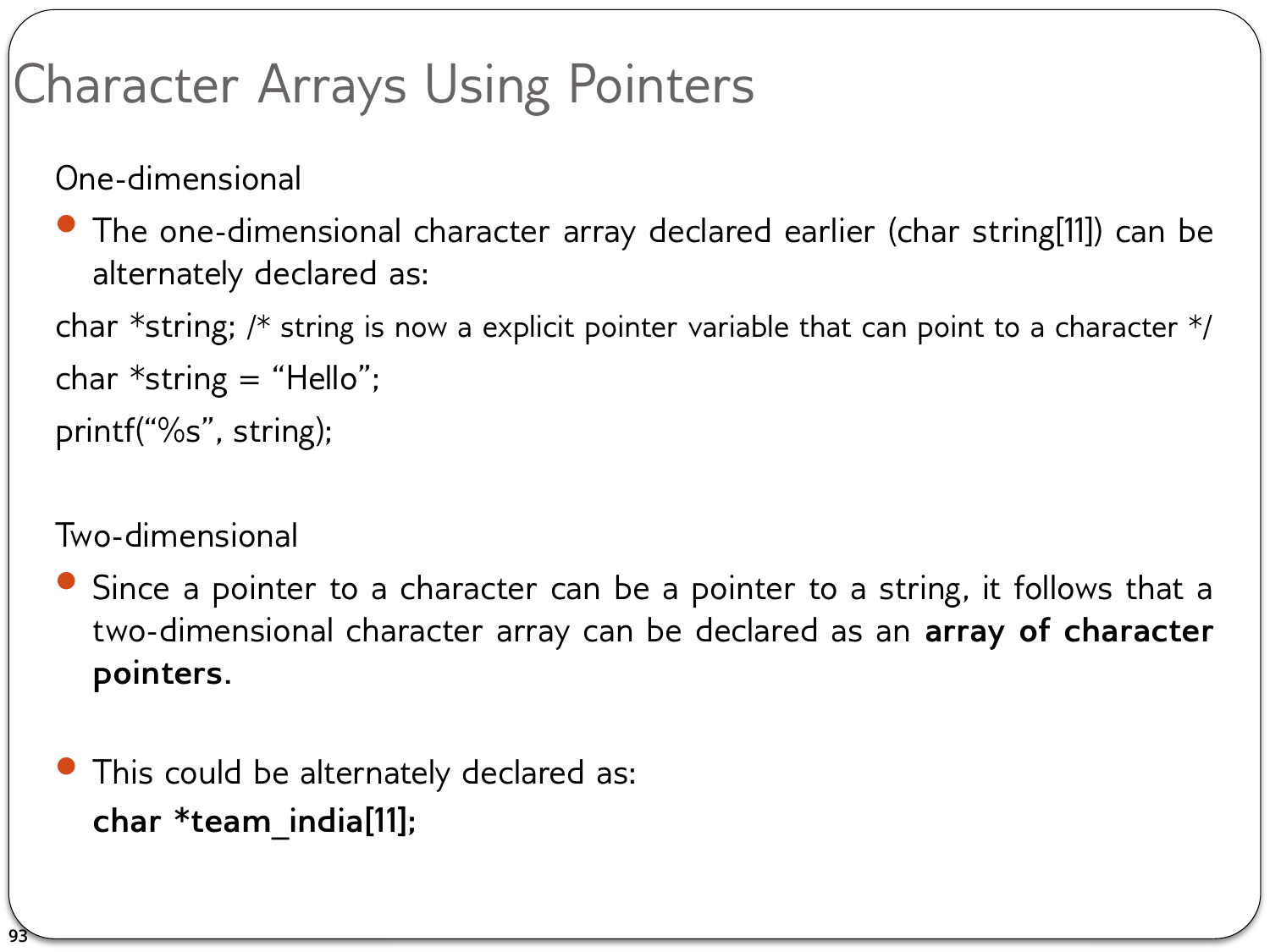

# Character Arrays Using Pointers
One-dimensional
The one-dimensional character array declared earlier (char string[11]) can be alternately declared as:
char *string; /* string is now a explicit pointer variable that can point to a character */
char *string = “Hello”;
printf(“%s”, string);

Two-dimensional
Since a pointer to a character can be a pointer to a string, it follows that a two-dimensional character array can be declared as an array of character pointers.

This could be alternately declared as:
	char *team_india[11];